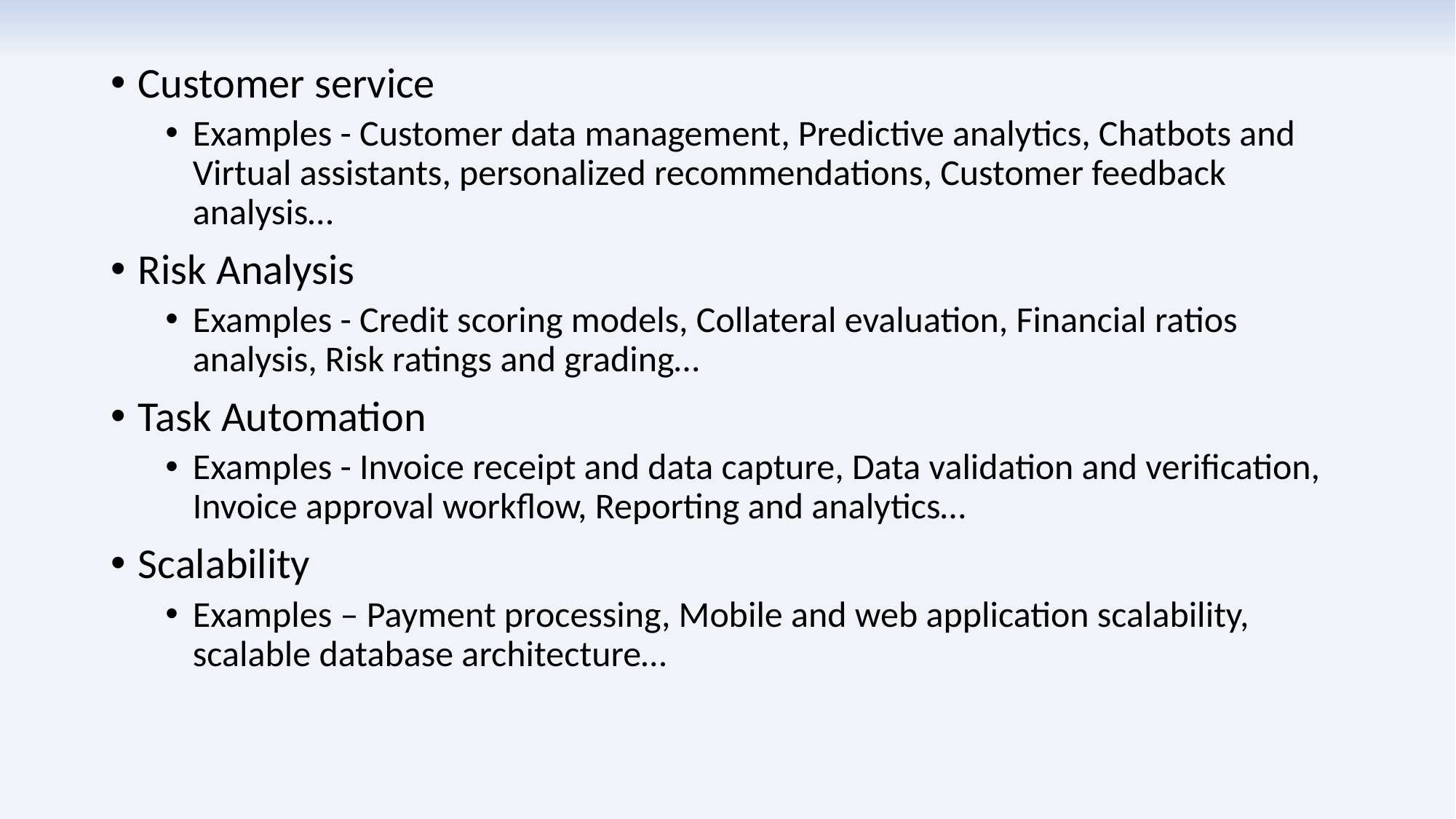

Customer service
Examples - Customer data management, Predictive analytics, Chatbots and Virtual assistants, personalized recommendations, Customer feedback analysis…
Risk Analysis
Examples - Credit scoring models, Collateral evaluation, Financial ratios analysis, Risk ratings and grading…
Task Automation
Examples - Invoice receipt and data capture, Data validation and verification, Invoice approval workflow, Reporting and analytics…
Scalability
Examples – Payment processing, Mobile and web application scalability, scalable database architecture…